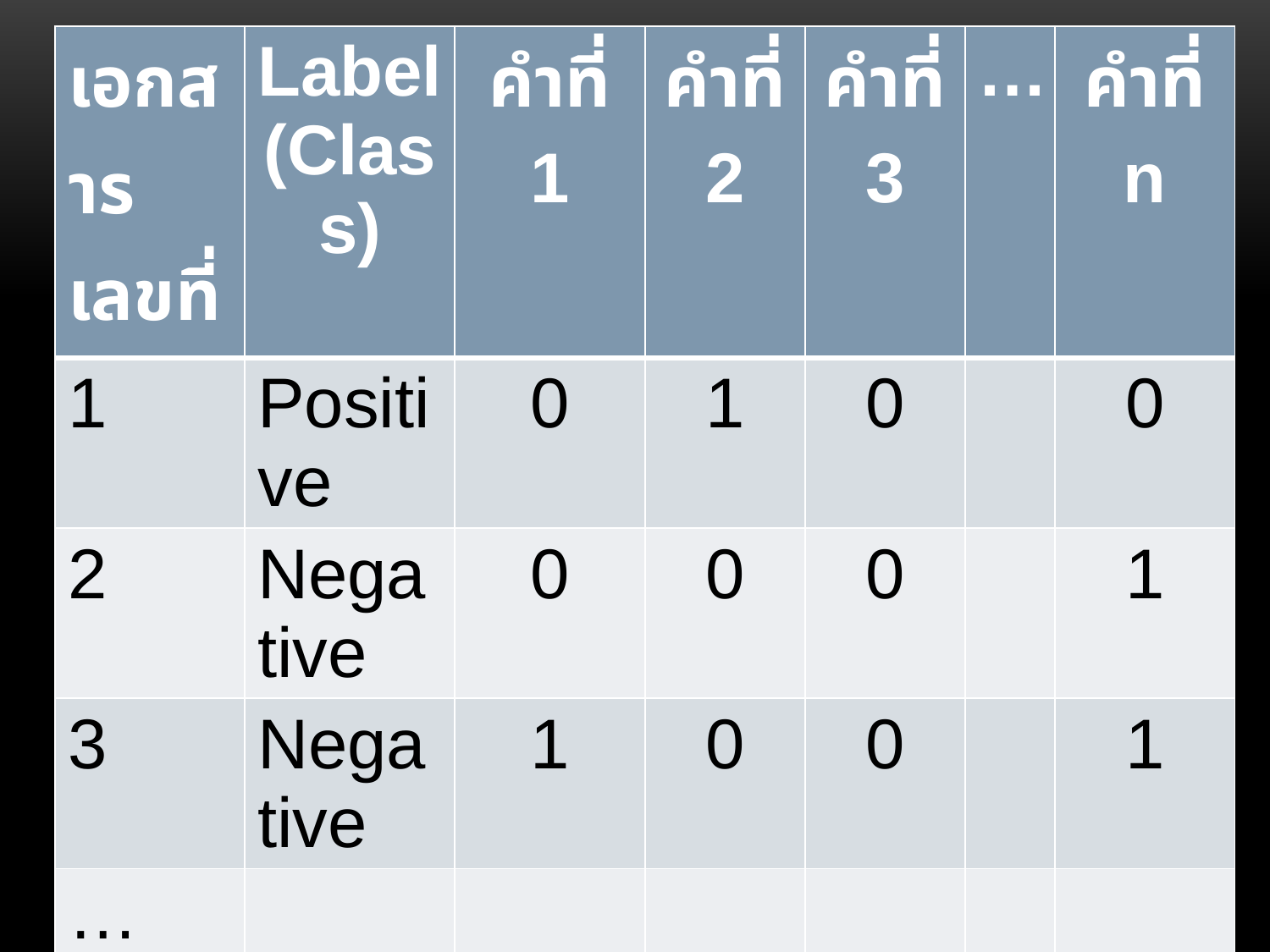

| เอกสารเลขที่ | Label (Class) | คำที่ 1 | คำที่ 2 | คำที่ 3 | … | คำที่ n |
| --- | --- | --- | --- | --- | --- | --- |
| 1 | Positive | 0 | 1 | 0 |  | 0 |
| 2 | Negative | 0 | 0 | 0 |  | 1 |
| 3 | Negative | 1 | 0 | 0 |  | 1 |
| … |  |  |  |  |  |  |
| m | Positive | 0 | 1 | 1 |  | 0 |
#